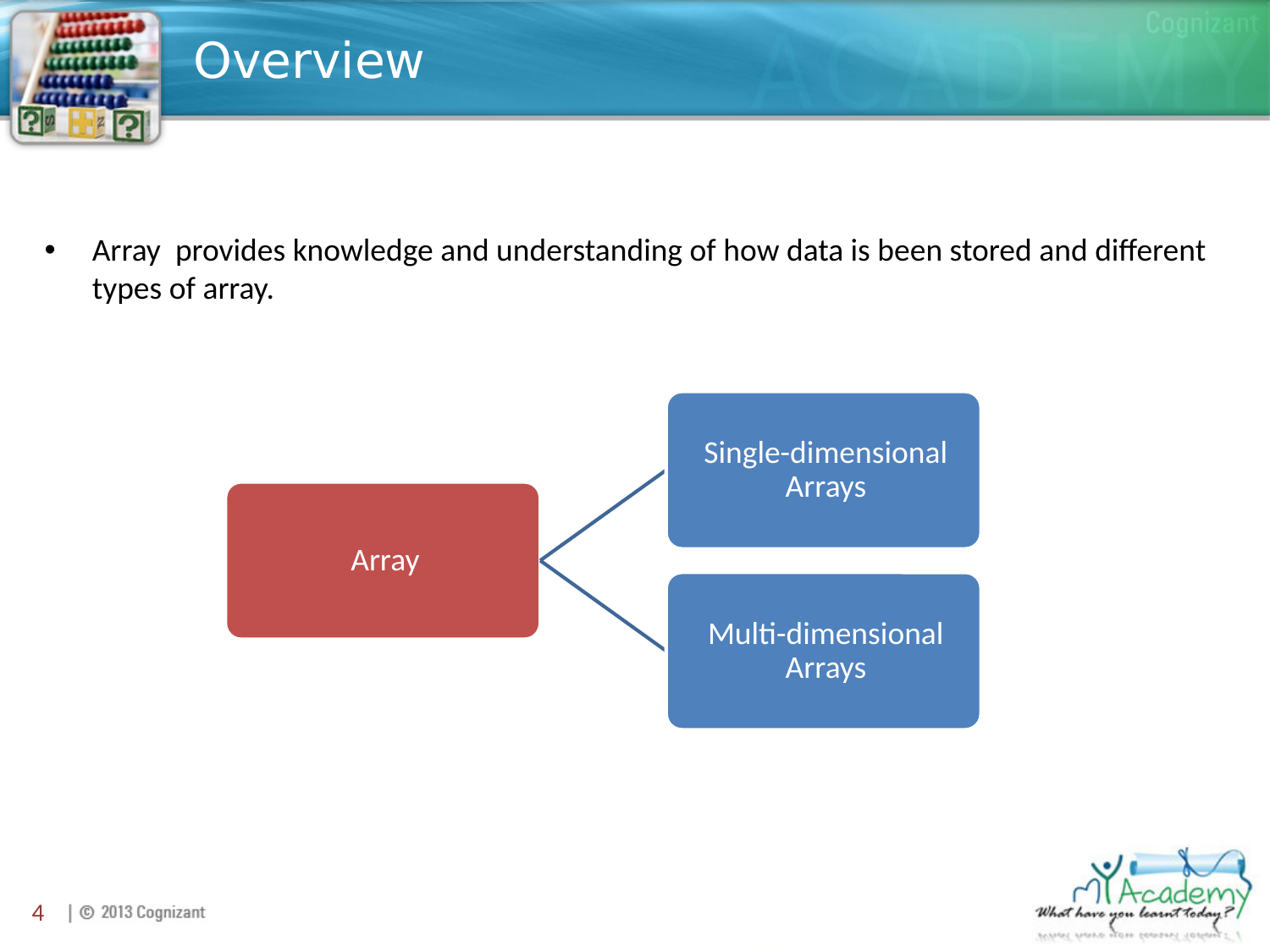

# Overview
Array  provides knowledge and understanding of how data is been stored and different types of array.
Array

Single-dimensional Arrays

Multi-dimensional Arrays
4